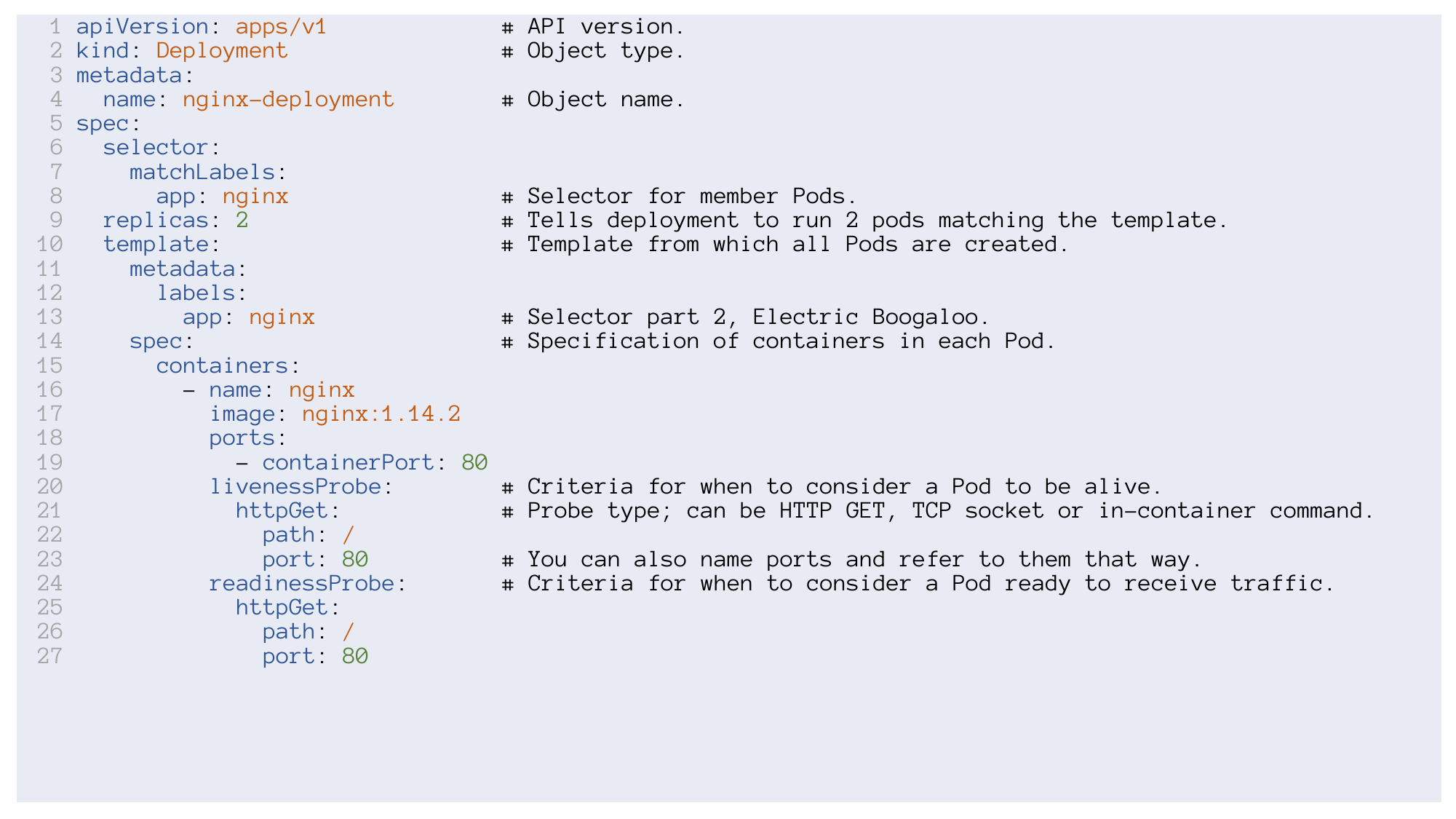

| 1 apiVersion: apps/v1 # API version. 2 kind: Deployment # Object type. 3 metadata: 4 name: nginx-deployment # Object name. 5 spec: 6 selector: 7 matchLabels: 8 app: nginx # Selector for member Pods. 9 replicas: 2 # Tells deployment to run 2 pods matching the template. 10 template: # Template from which all Pods are created. 11 metadata: 12 labels: 13 app: nginx # Selector part 2, Electric Boogaloo. 14 spec: # Specification of containers in each Pod. 15 containers: 16 - name: nginx 17 image: nginx:1.14.2 18 ports: 19 - containerPort: 80 20 livenessProbe: # Criteria for when to consider a Pod to be alive. 21 httpGet: # Probe type; can be HTTP GET, TCP socket or in-container command. 22 path: / 23 port: 80 # You can also name ports and refer to them that way. 24 readinessProbe: # Criteria for when to consider a Pod ready to receive traffic. 25 httpGet: 26 path: / 27 port: 80 |
| --- |